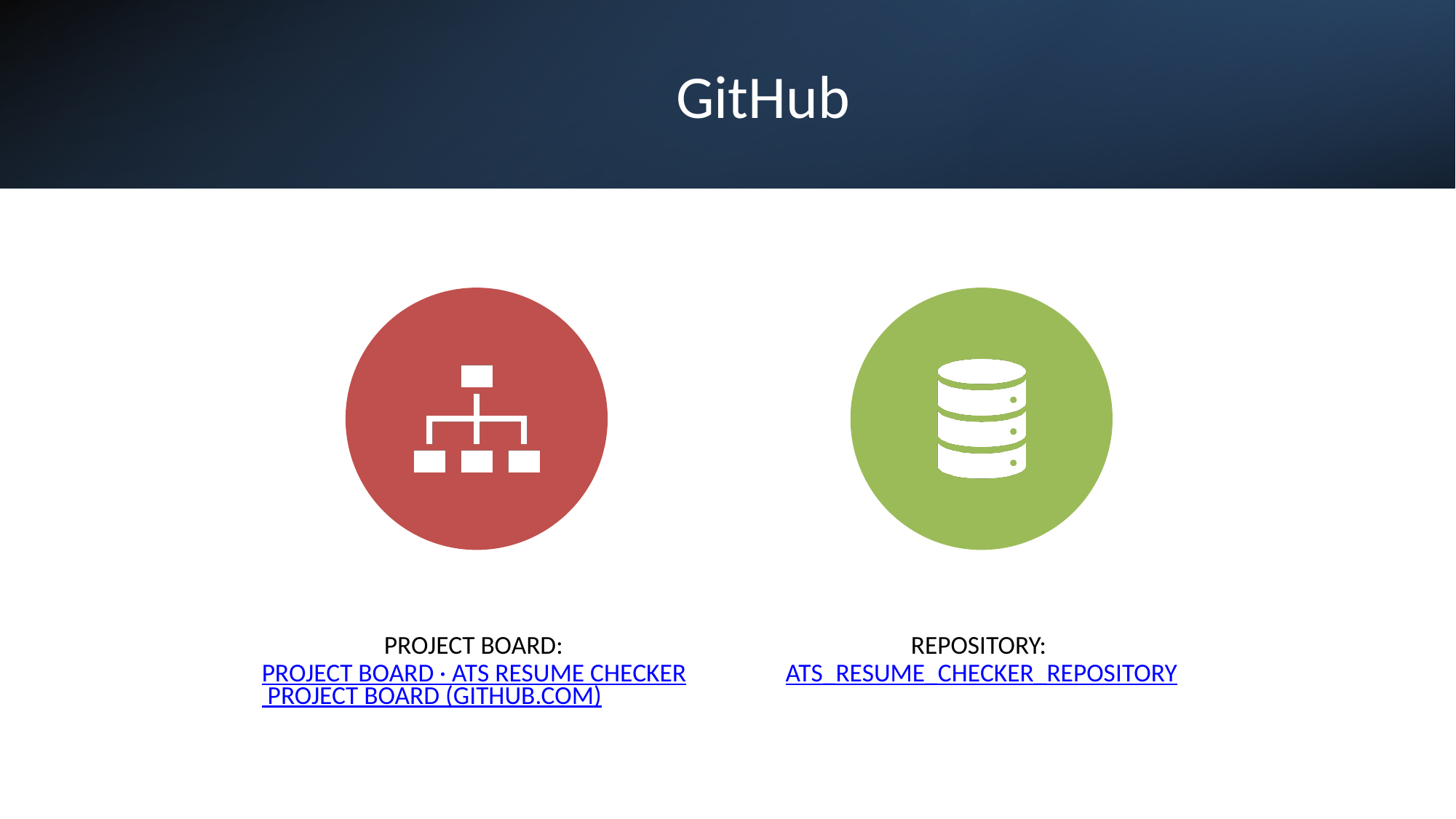

# GitHub
Project Board: Project Board · ATS Resume Checker Project Board (github.com)
Repository: ATS_Resume_Checker_Repository